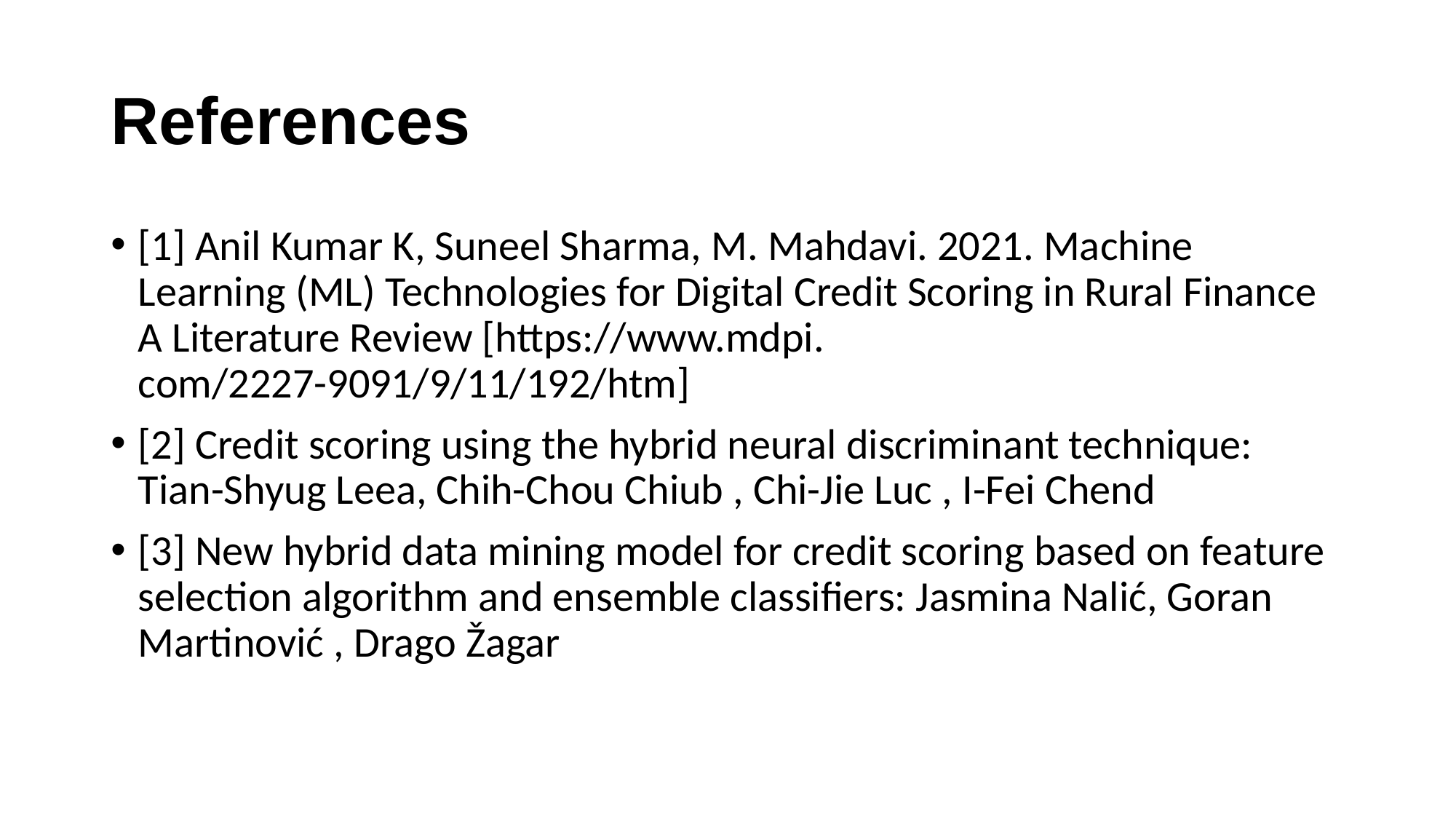

# References
[1] Anil Kumar K, Suneel Sharma, M. Mahdavi. 2021. Machine Learning (ML) Technologies for Digital Credit Scoring in Rural Finance A Literature Review [https://www.mdpi. com/2227-9091/9/11/192/htm]
[2] Credit scoring using the hybrid neural discriminant technique: Tian-Shyug Leea, Chih-Chou Chiub , Chi-Jie Luc , I-Fei Chend
[3] New hybrid data mining model for credit scoring based on feature selection algorithm and ensemble classifiers: Jasmina Nalić, Goran Martinović , Drago Žagar